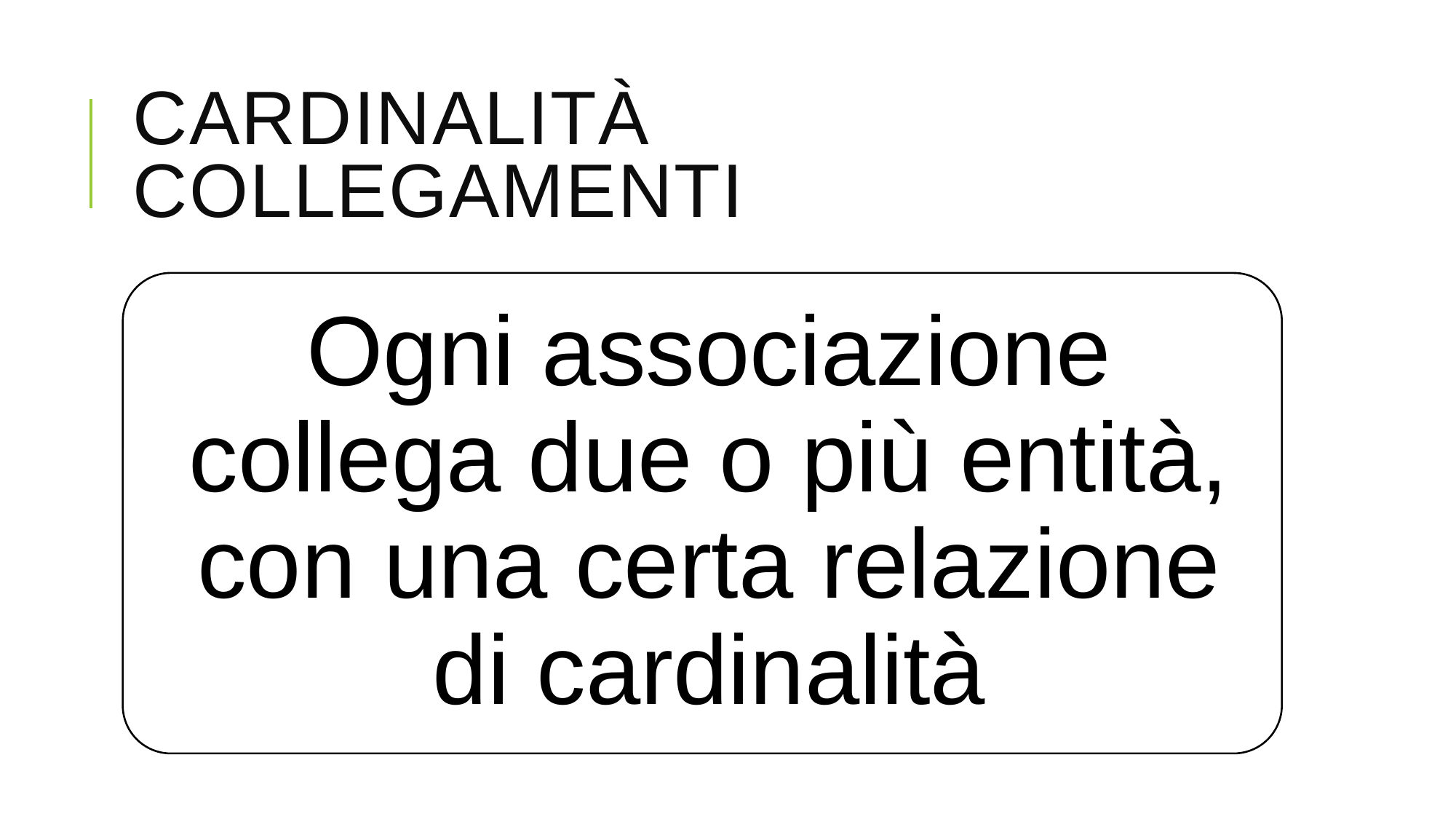

# Cardinalità collegamenti
Ogni associazione collega due o più entità, con una certa relazione di cardinalità